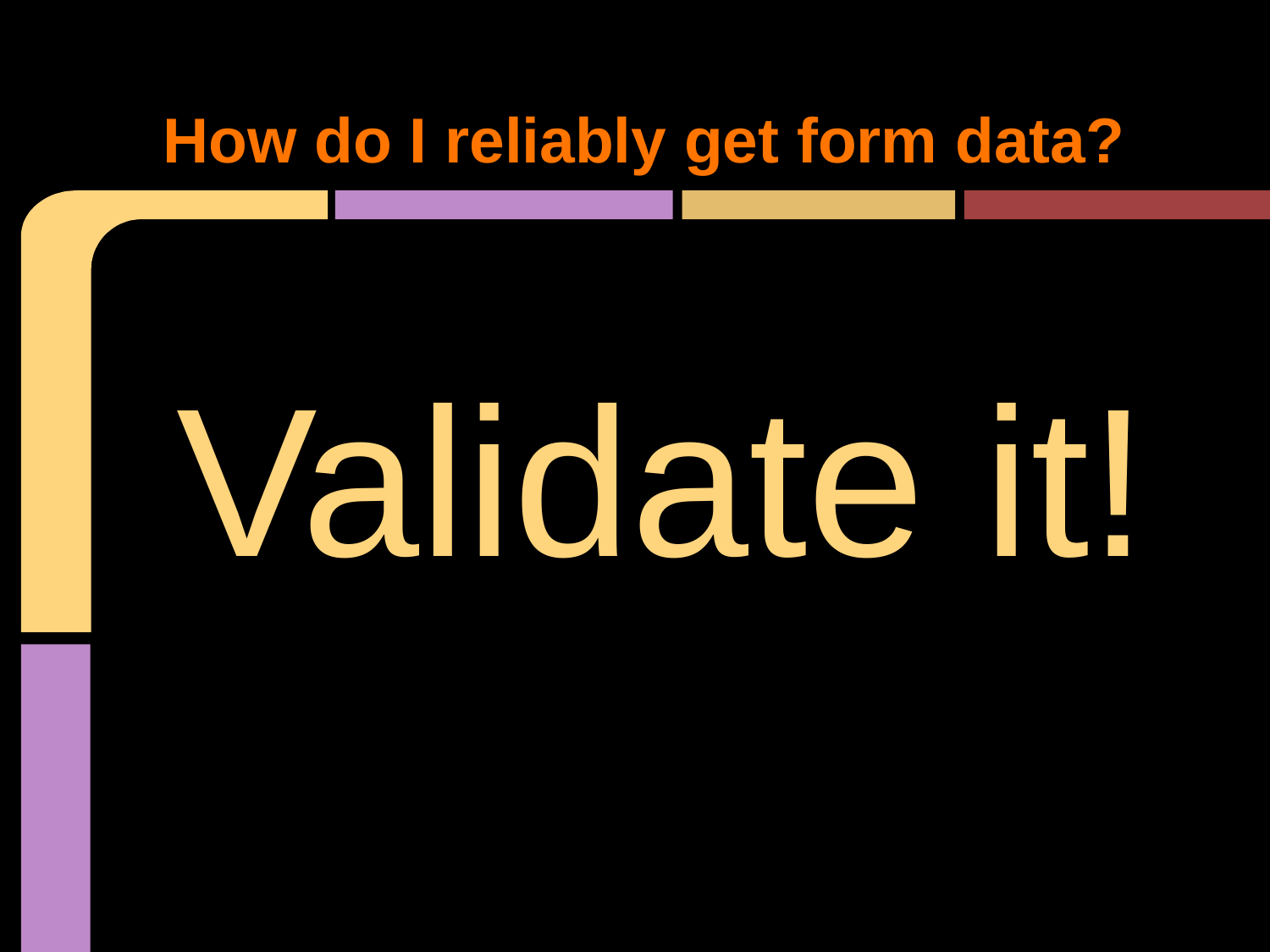

# How do I reliably get form data?
Validate it!